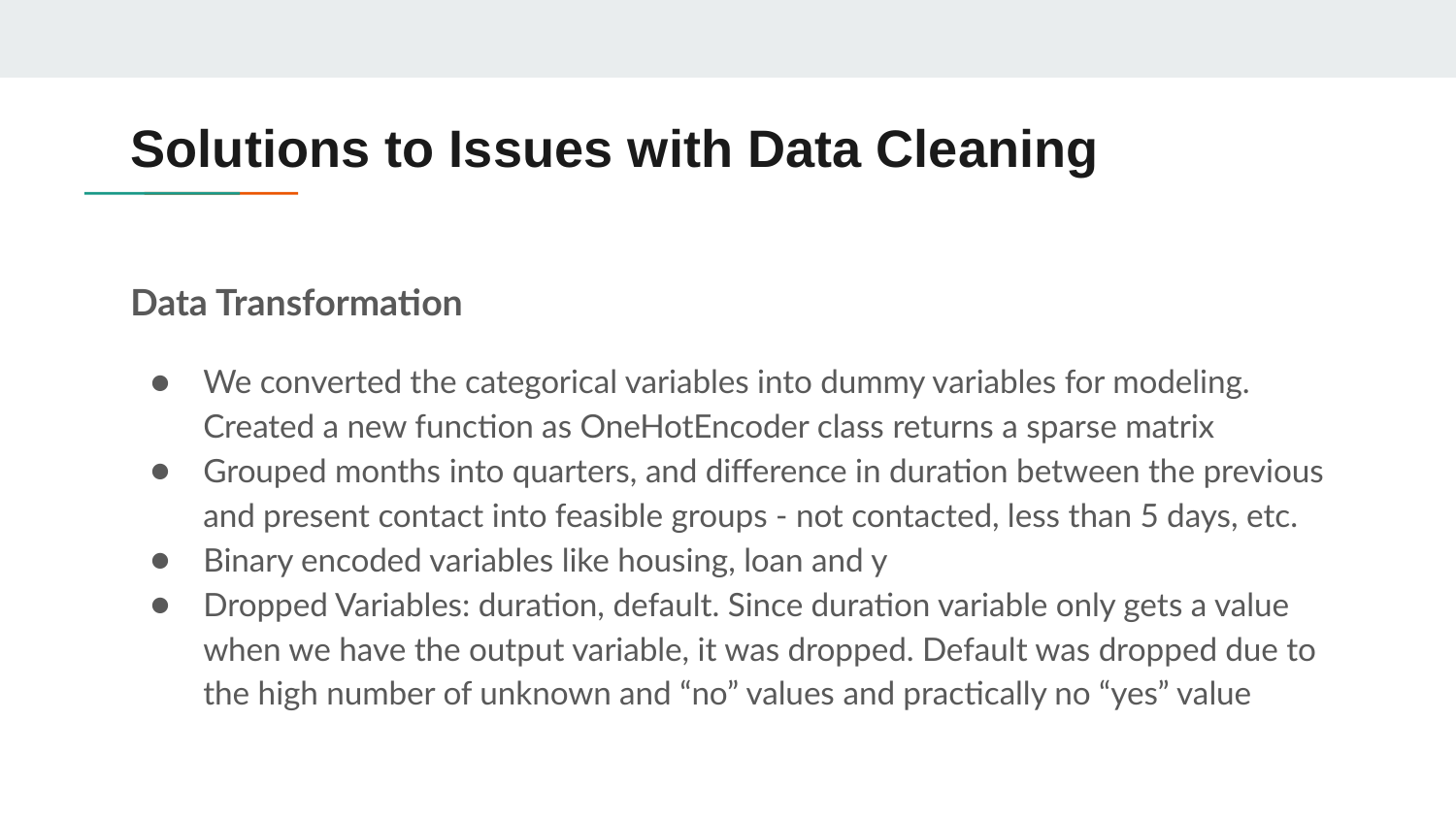

# Solutions to Issues with Data Cleaning
Data Transformation
We converted the categorical variables into dummy variables for modeling. Created a new function as OneHotEncoder class returns a sparse matrix
Grouped months into quarters, and difference in duration between the previous and present contact into feasible groups - not contacted, less than 5 days, etc.
Binary encoded variables like housing, loan and y
Dropped Variables: duration, default. Since duration variable only gets a value when we have the output variable, it was dropped. Default was dropped due to the high number of unknown and “no” values and practically no “yes” value